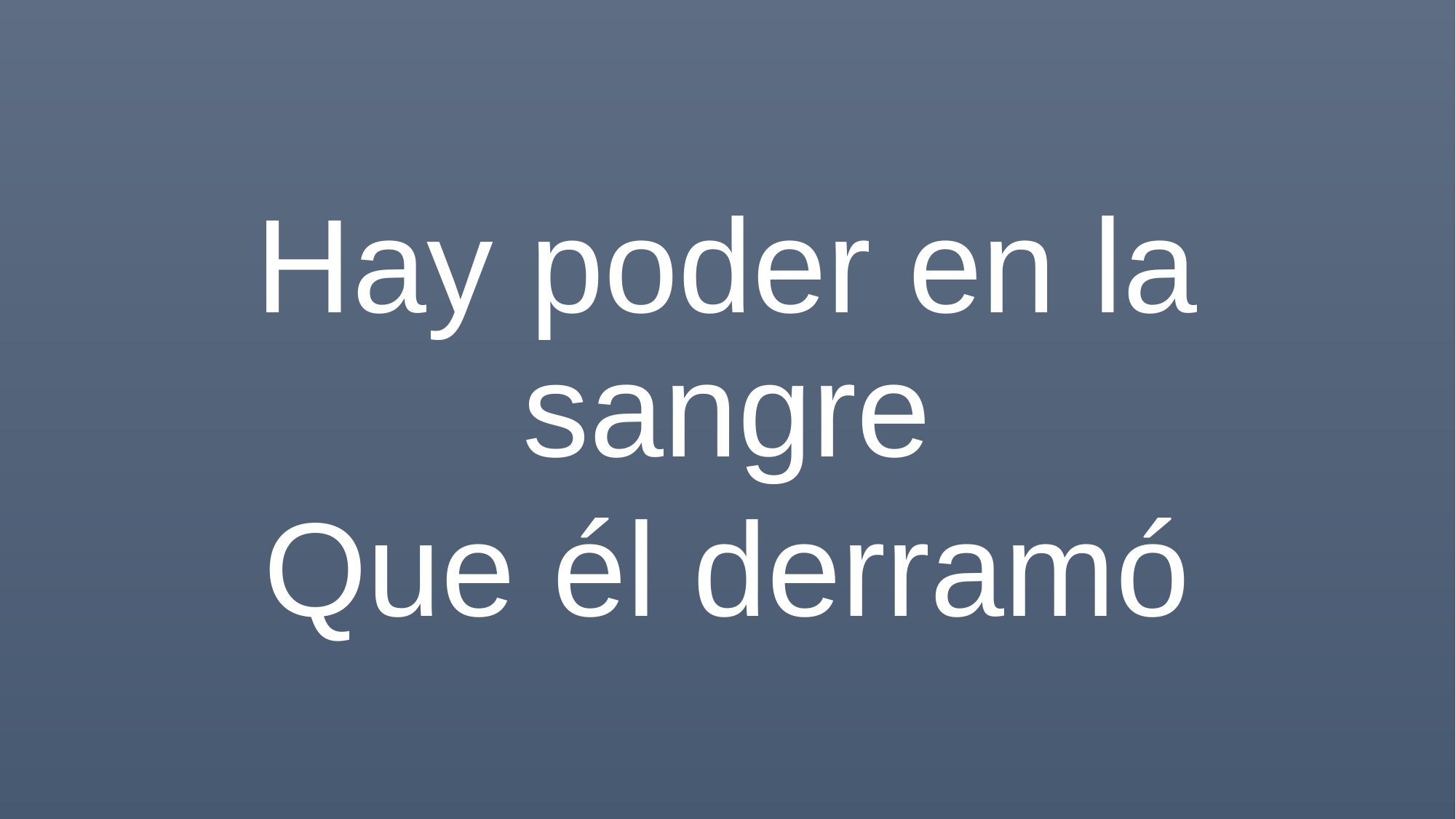

Hay poder en la sangre
Que él derramó